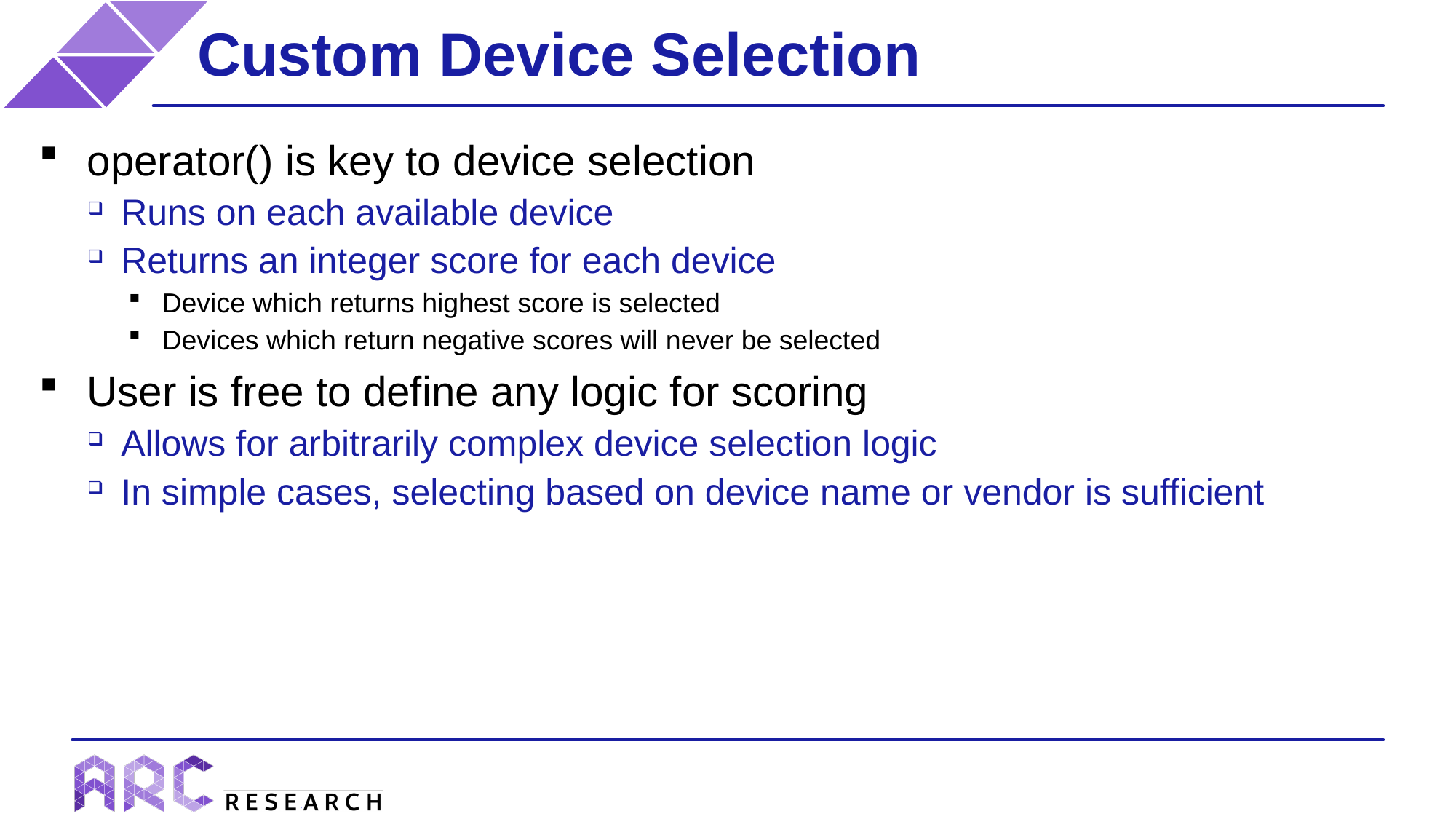

# Custom Device Selection
operator() is key to device selection
Runs on each available device
Returns an integer score for each device
Device which returns highest score is selected
Devices which return negative scores will never be selected
User is free to define any logic for scoring
Allows for arbitrarily complex device selection logic
In simple cases, selecting based on device name or vendor is sufficient